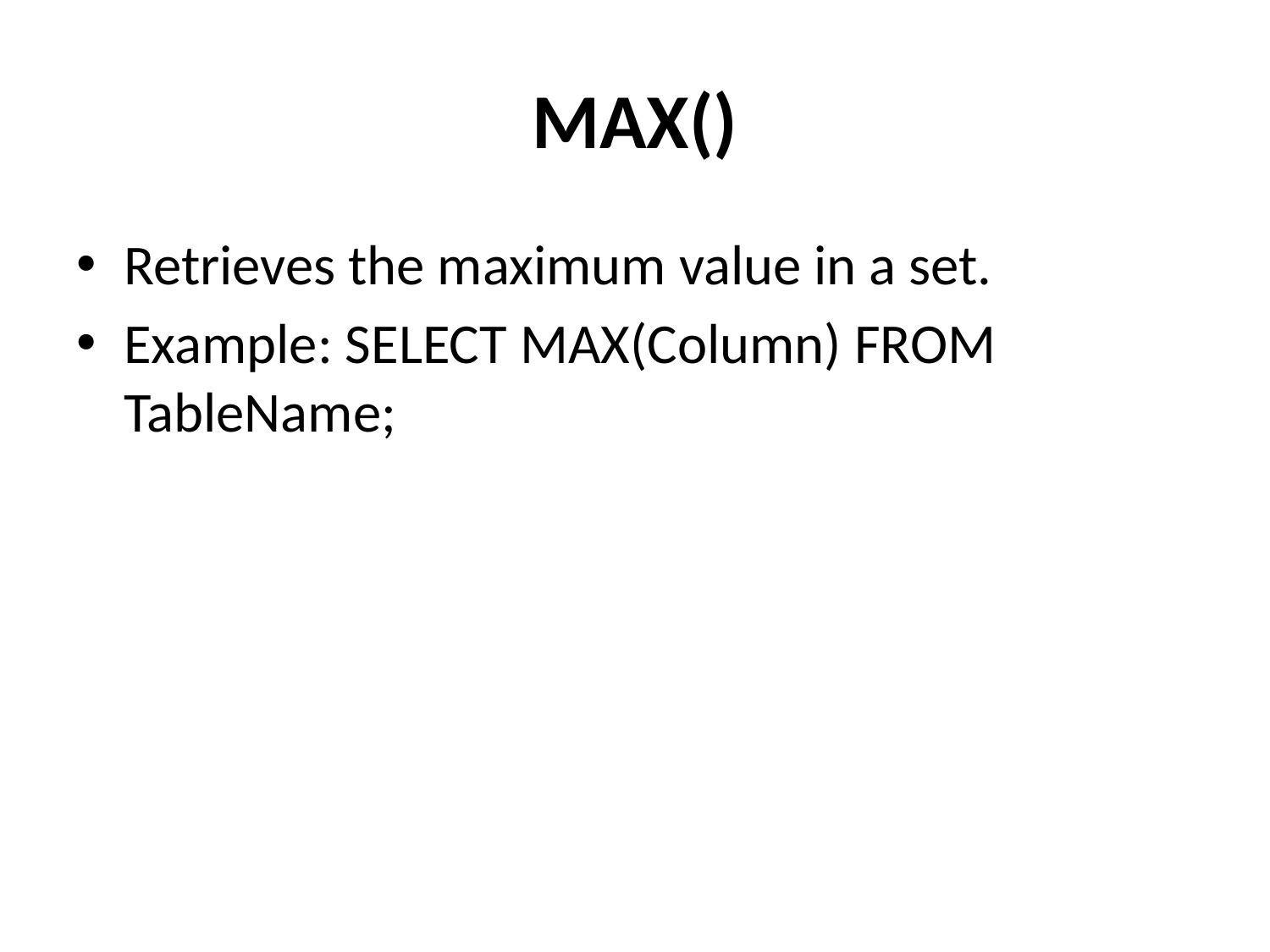

# MAX()
Retrieves the maximum value in a set.
Example: SELECT MAX(Column) FROM TableName;